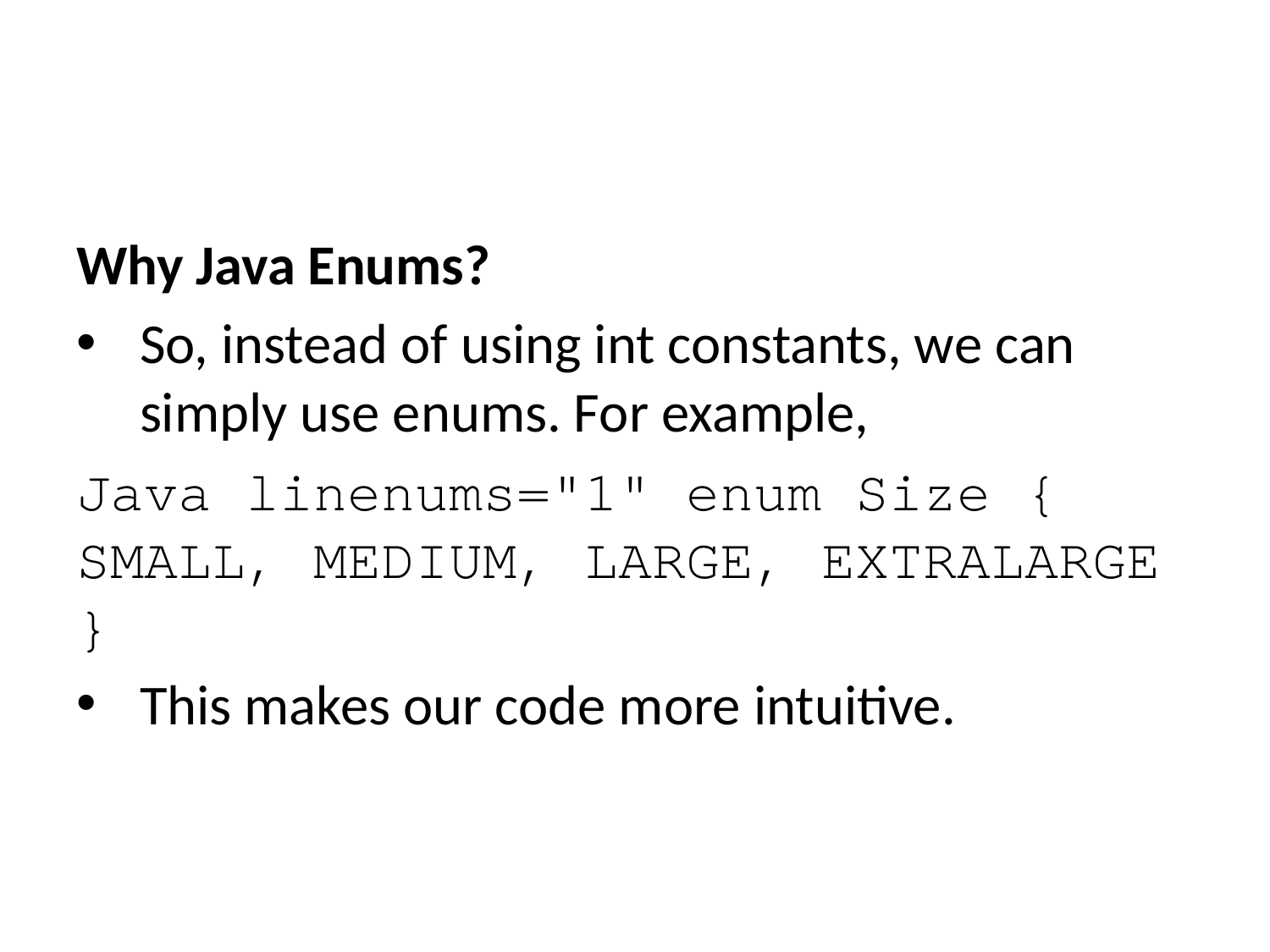

Why Java Enums?
So, instead of using int constants, we can simply use enums. For example,
Java linenums="1" enum Size {    SMALL, MEDIUM, LARGE, EXTRALARGE }
This makes our code more intuitive.